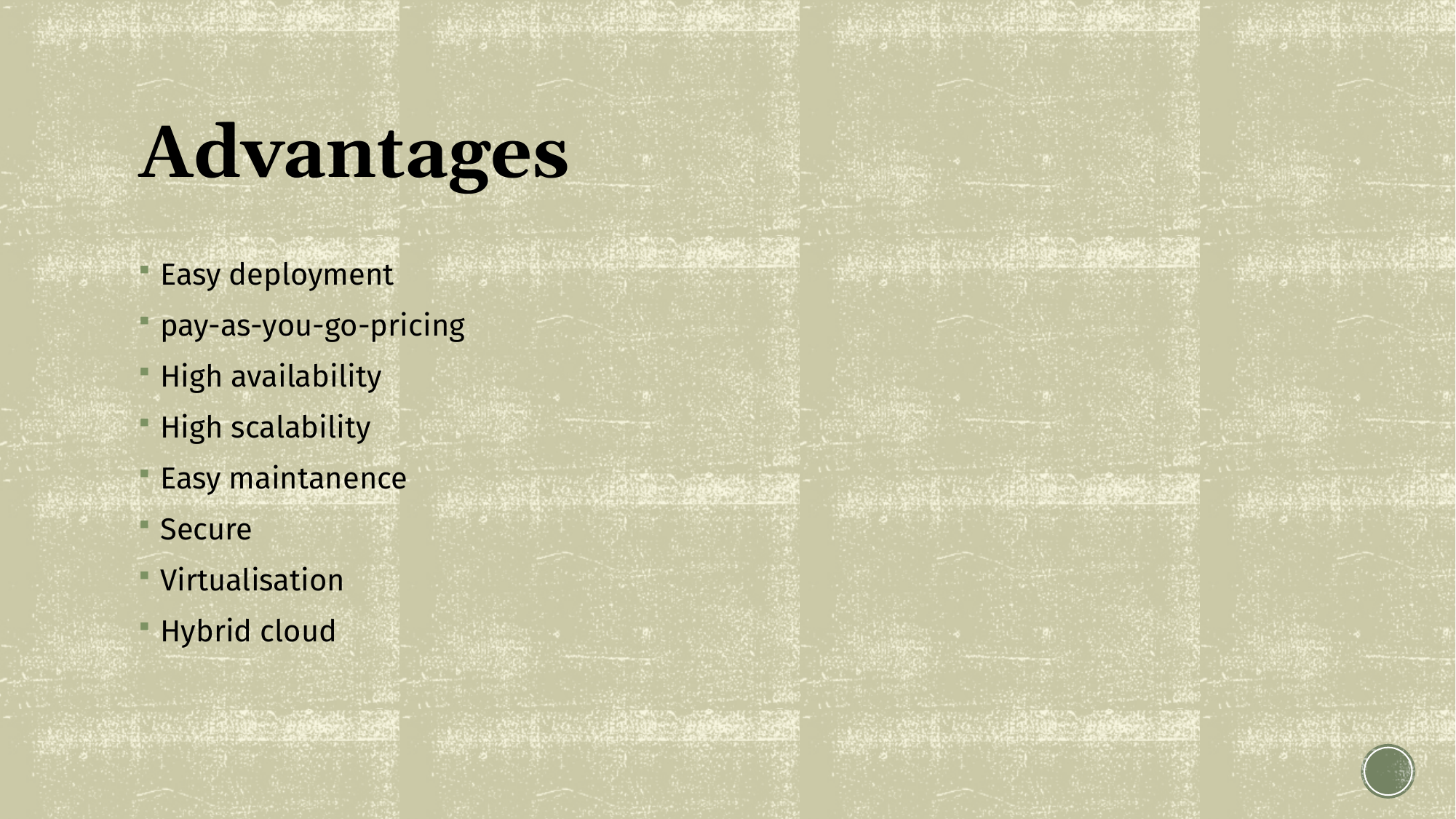

# Advantages
Easy deployment
pay-as-you-go-pricing
High availability
High scalability
Easy maintanence
Secure
Virtualisation
Hybrid cloud